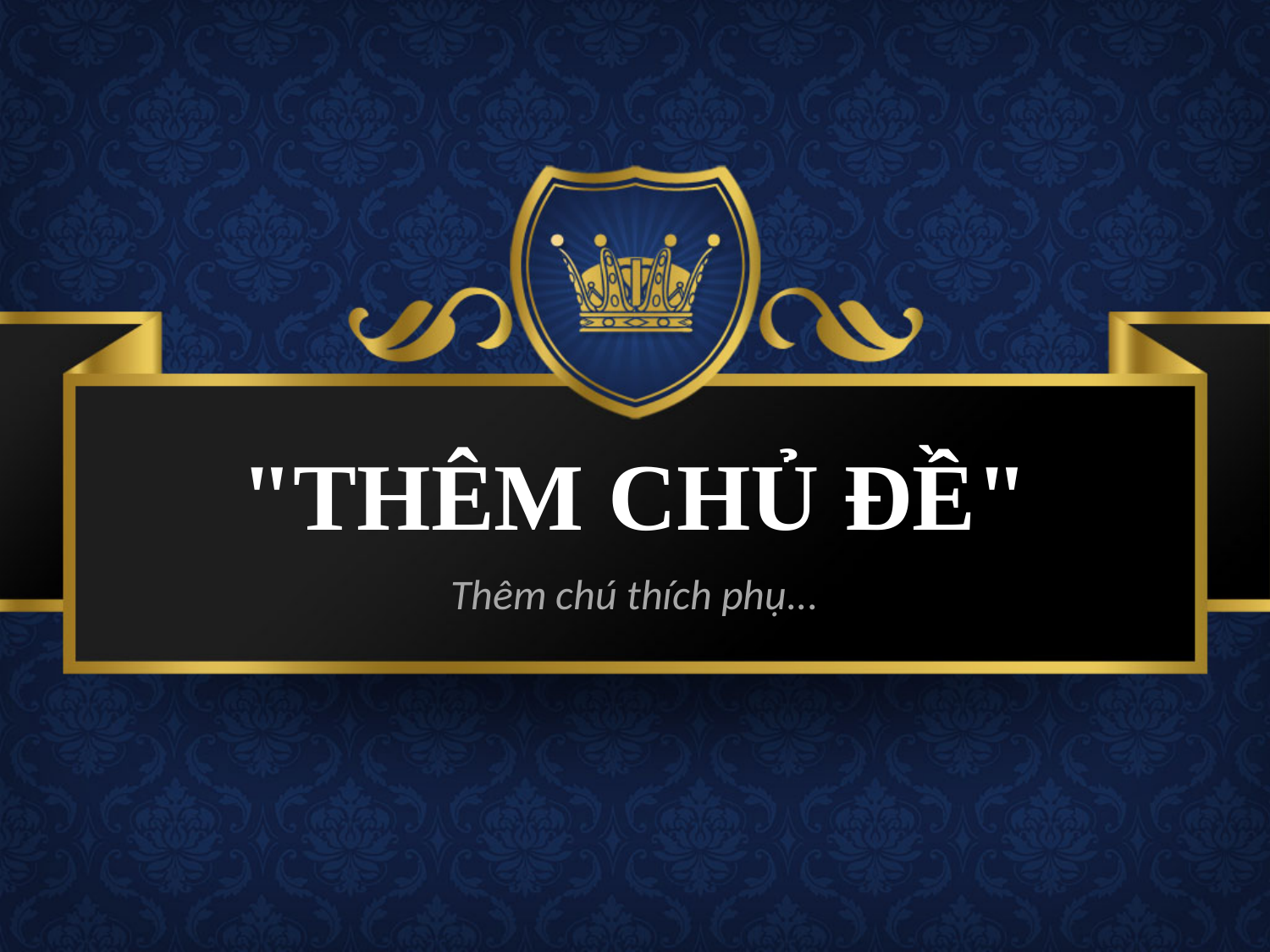

# "THÊM CHỦ ĐỀ"
Thêm chú thích phụ...